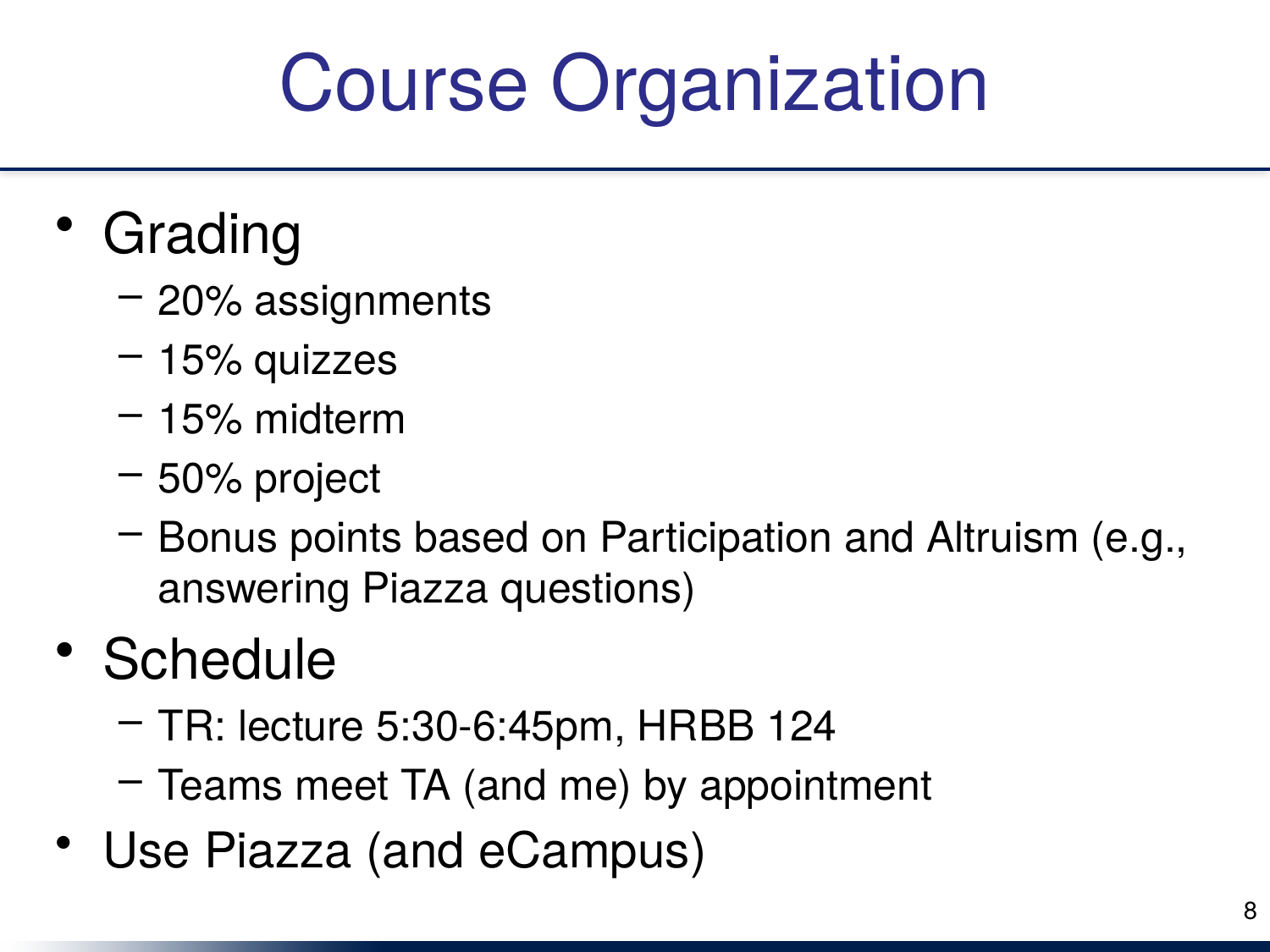

# Course Organization
Grading
20% assignments
15% quizzes
15% midterm
50% project
Bonus points based on Participation and Altruism (e.g., answering Piazza questions)
Schedule
TR: lecture 5:30-6:45pm, HRBB 124
Teams meet TA (and me) by appointment
Use Piazza (and eCampus)
8